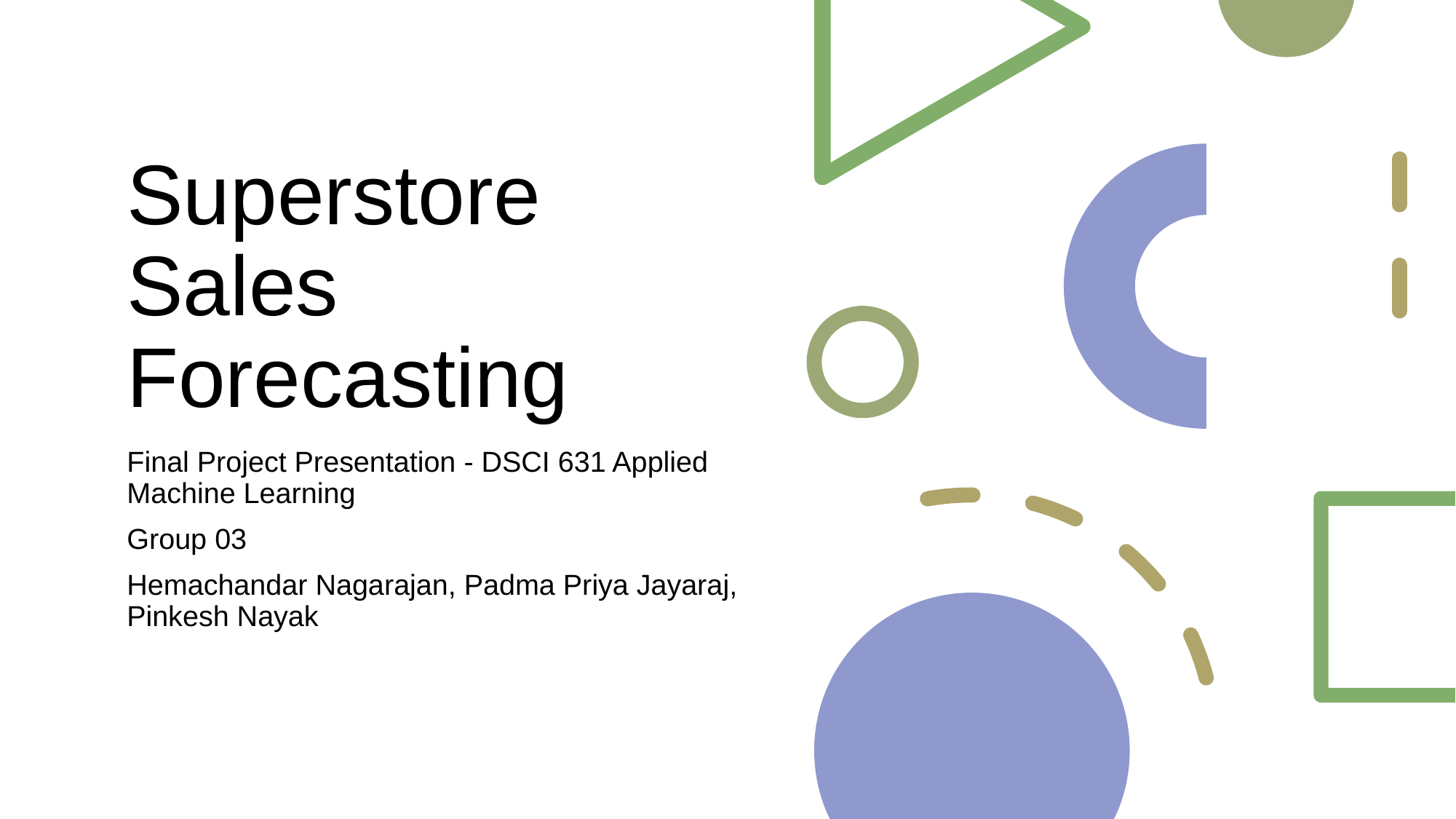

# Superstore Sales Forecasting

Final Project Presentation - DSCI 631 Applied Machine Learning
Group 03
Hemachandar Nagarajan, Padma Priya Jayaraj, Pinkesh Nayak